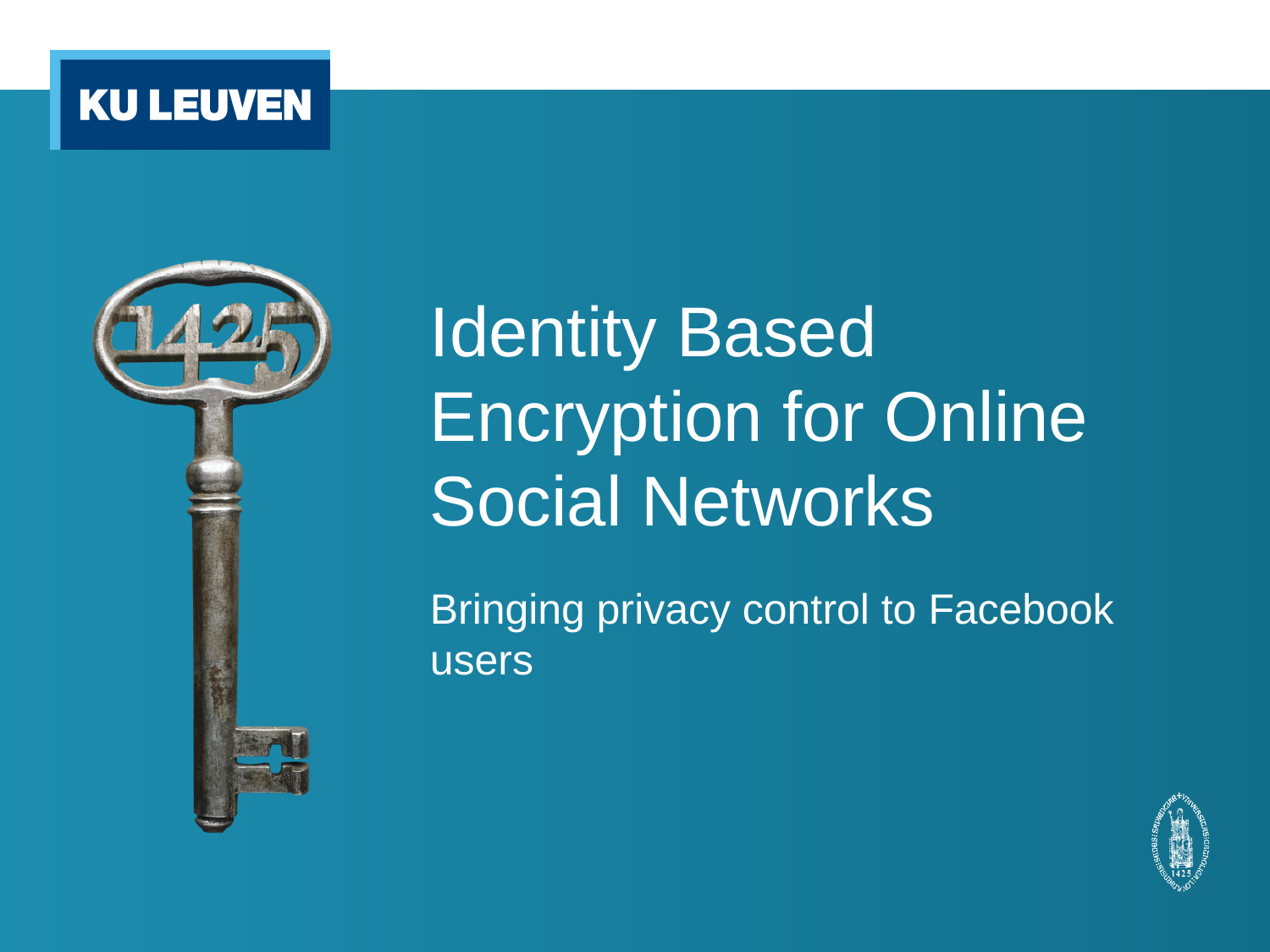

# Identity Based Encryption for Online Social Networks
Bringing privacy control to Facebook users